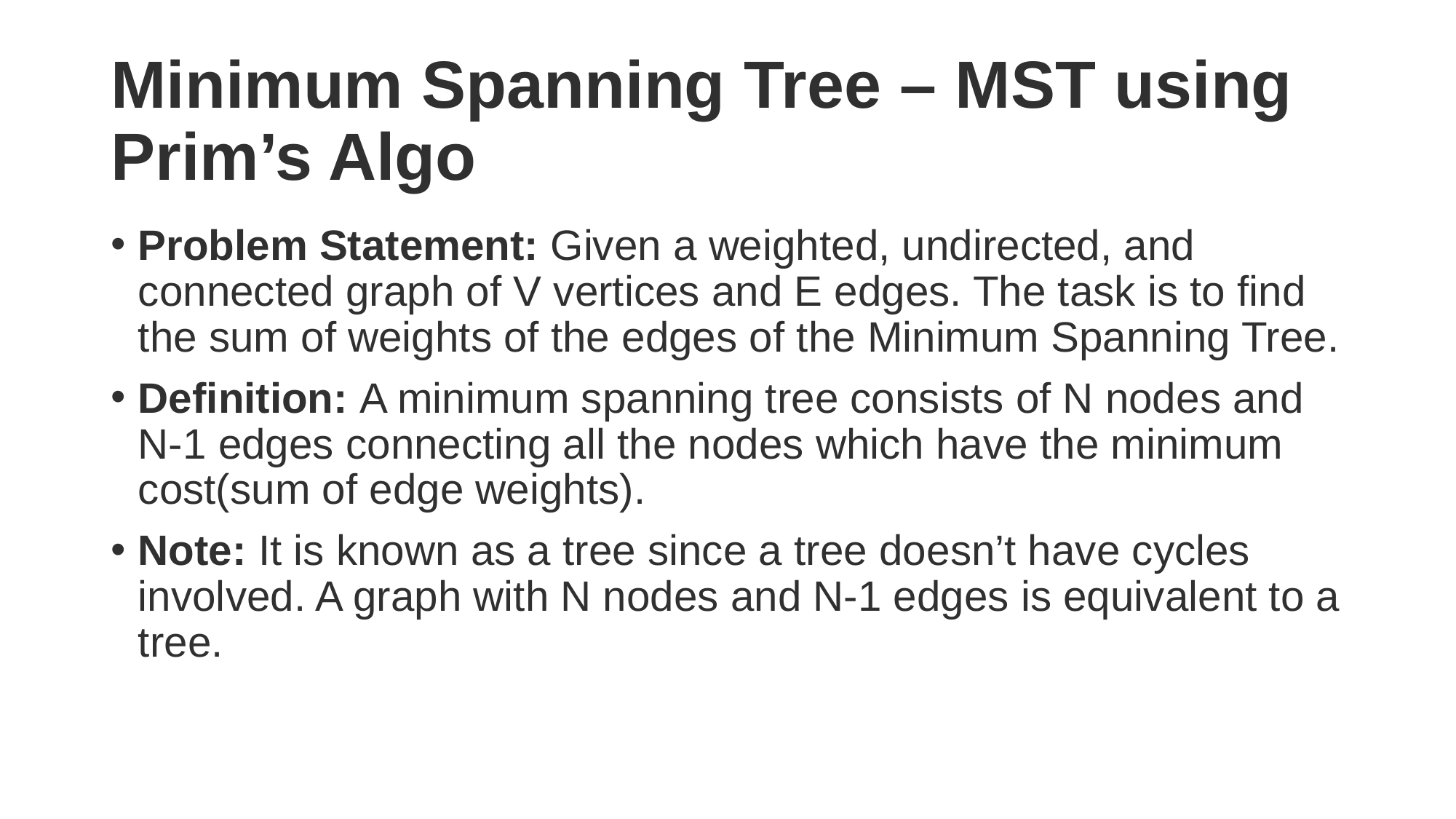

# Minimum Spanning Tree – MST using Prim’s Algo
Problem Statement: Given a weighted, undirected, and connected graph of V vertices and E edges. The task is to find the sum of weights of the edges of the Minimum Spanning Tree.
Definition: A minimum spanning tree consists of N nodes and N-1 edges connecting all the nodes which have the minimum cost(sum of edge weights).
Note: It is known as a tree since a tree doesn’t have cycles involved. A graph with N nodes and N-1 edges is equivalent to a tree.